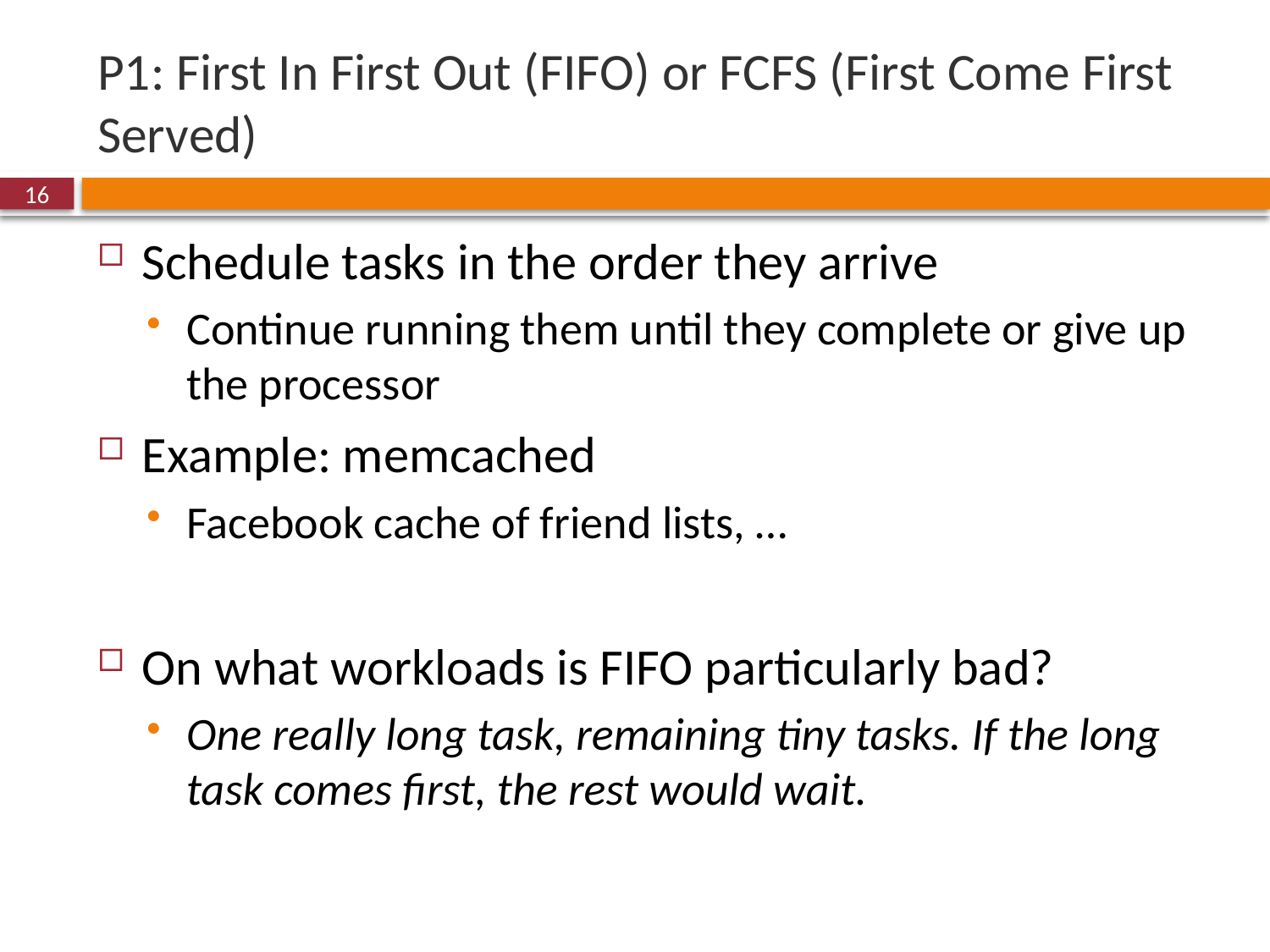

# P1: First In First Out (FIFO) or FCFS (First Come First Served)
16
Schedule tasks in the order they arrive
Continue running them until they complete or give up the processor
Example: memcached
Facebook cache of friend lists, …

On what workloads is FIFO particularly bad?
One really long task, remaining tiny tasks. If the long task comes first, the rest would wait.